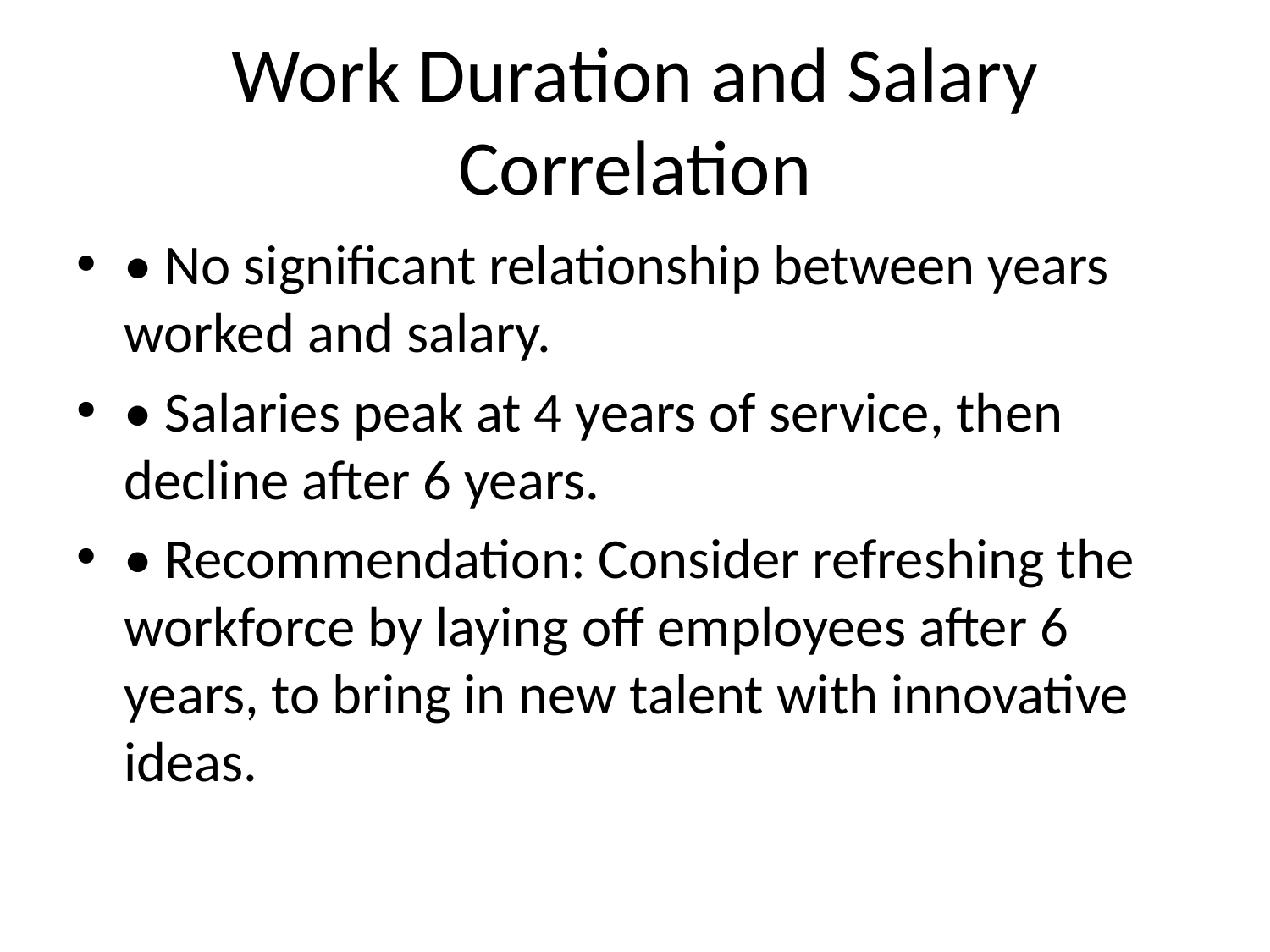

# Work Duration and Salary Correlation
• No significant relationship between years worked and salary.
• Salaries peak at 4 years of service, then decline after 6 years.
• Recommendation: Consider refreshing the workforce by laying off employees after 6 years, to bring in new talent with innovative ideas.